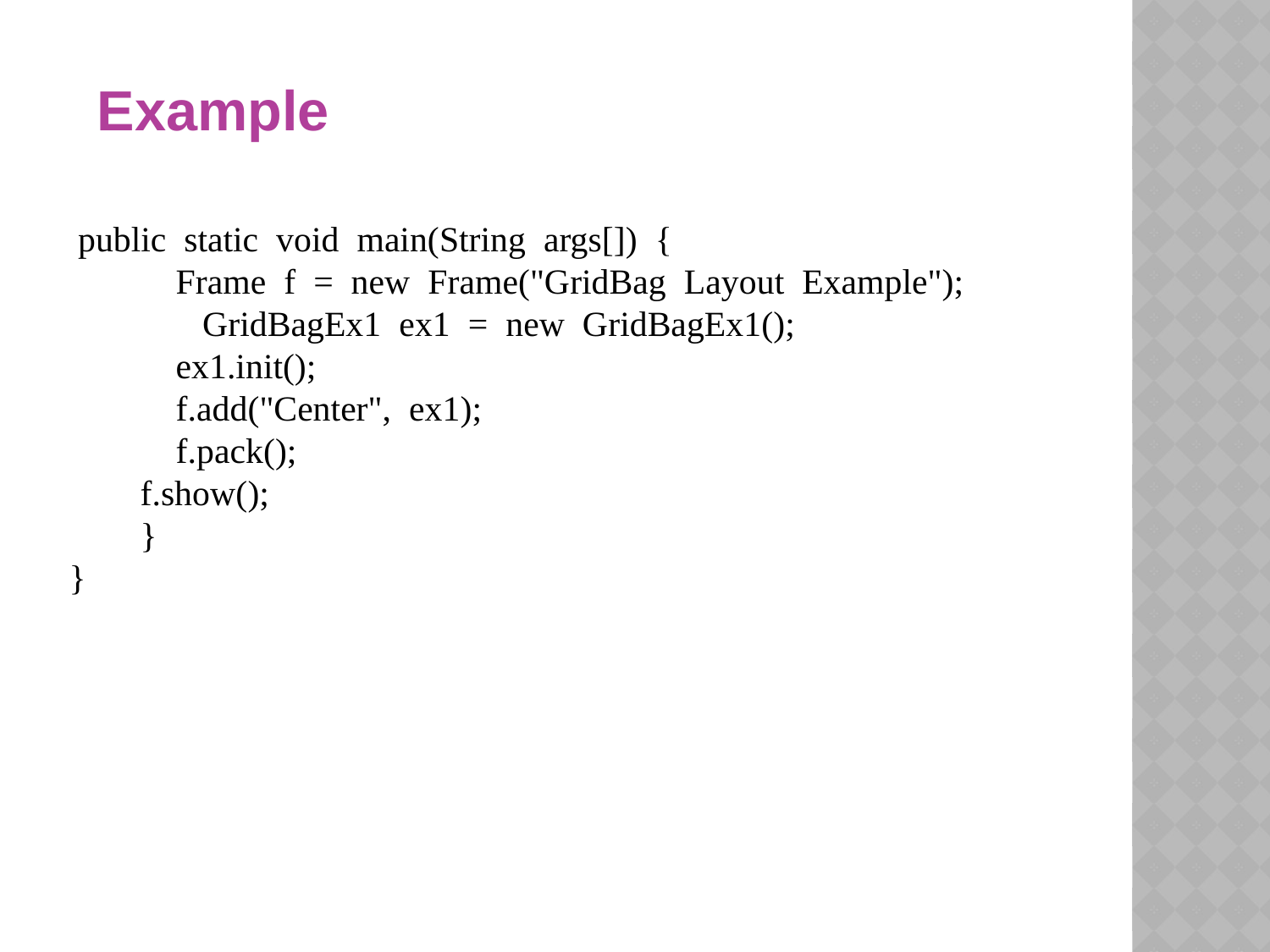

Example
 public  static  void  main(String  args[])  {
            Frame  f  =  new  Frame("GridBag  Layout  Example");
               GridBagEx1  ex1  =  new  GridBagEx1();
            ex1.init();
            f.add("Center",  ex1);
            f.pack();
        f.show();
        }
}